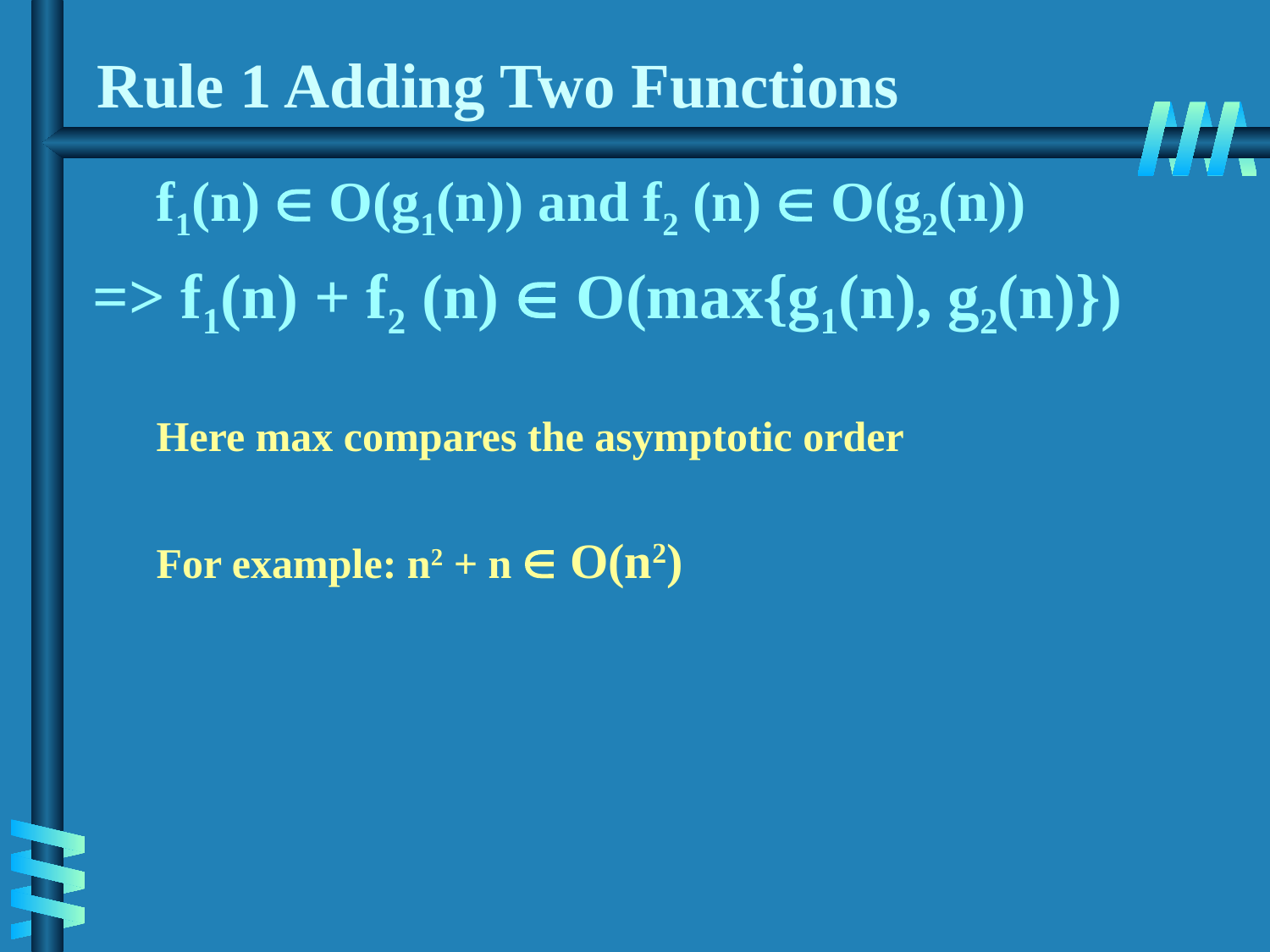

# Rule 1 Adding Two Functions
f1(n) ∈ O(g1(n)) and f2 (n) ∈ O(g2(n))
=> f1(n) + f2 (n) ∈ O(max{g1(n), g2(n)})

Here max compares the asymptotic order

For example: n2 + n ∈ O(n2)